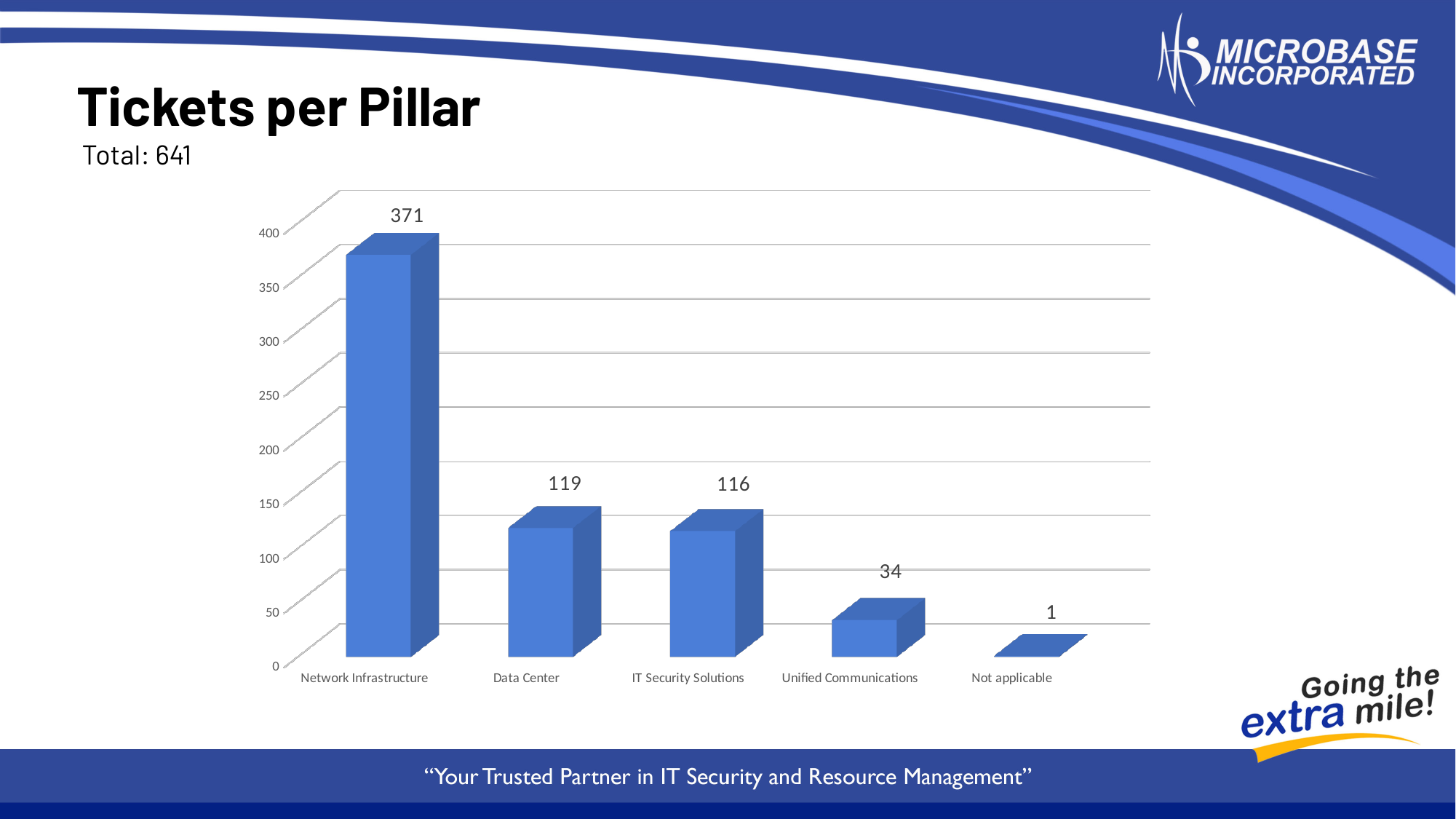

Tickets per Pillar
 Total: 641

[unsupported chart]